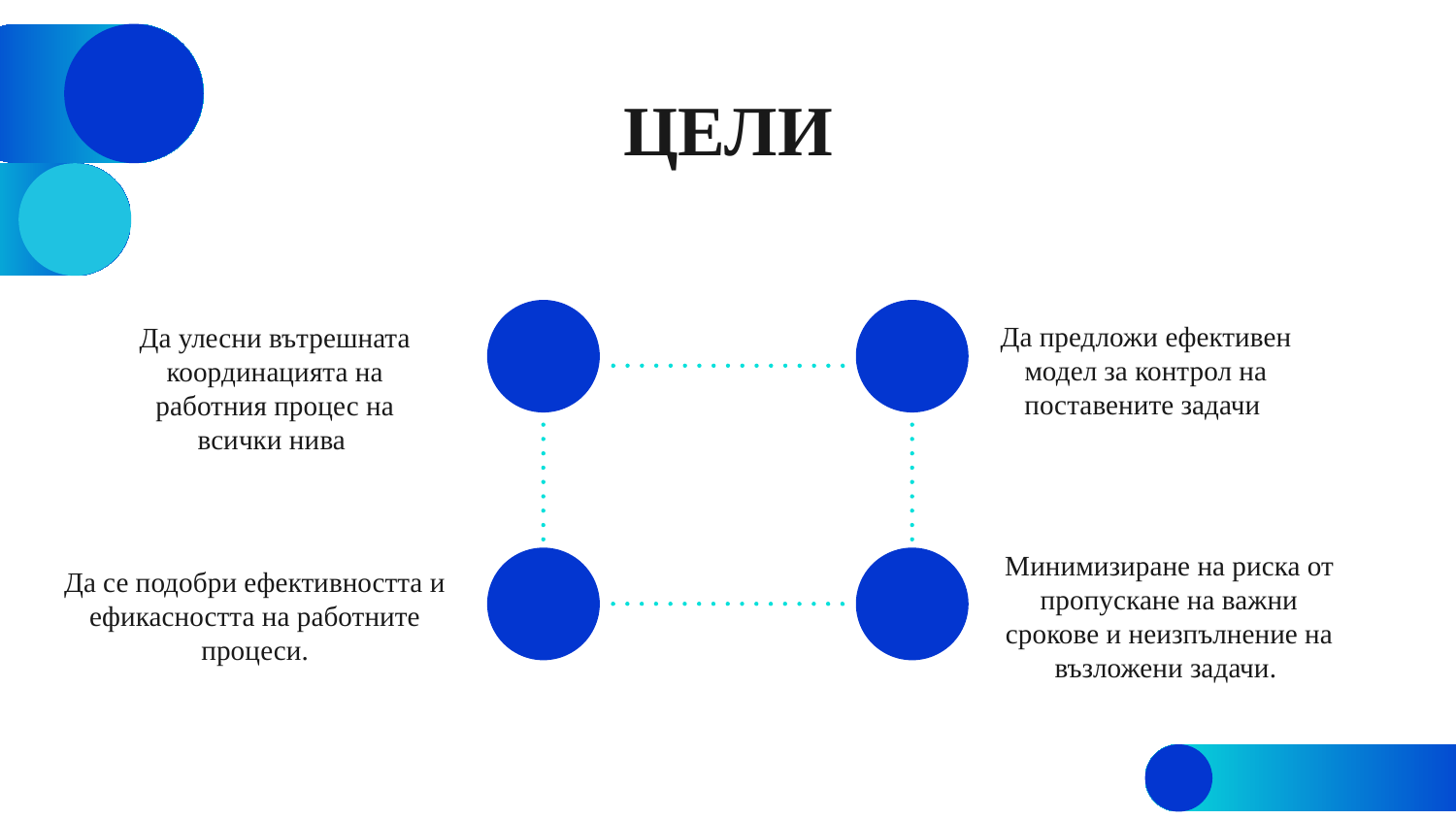

# Цели

Да предложи ефективен модел за контрол на поставените задачи
Да улесни вътрешната координацията на работния процес на всички нива

Минимизиране на риска от пропускане на важни срокове и неизпълнение на възложени задачи.

Да се подобри ефективността и ефикасността на работните процеси.